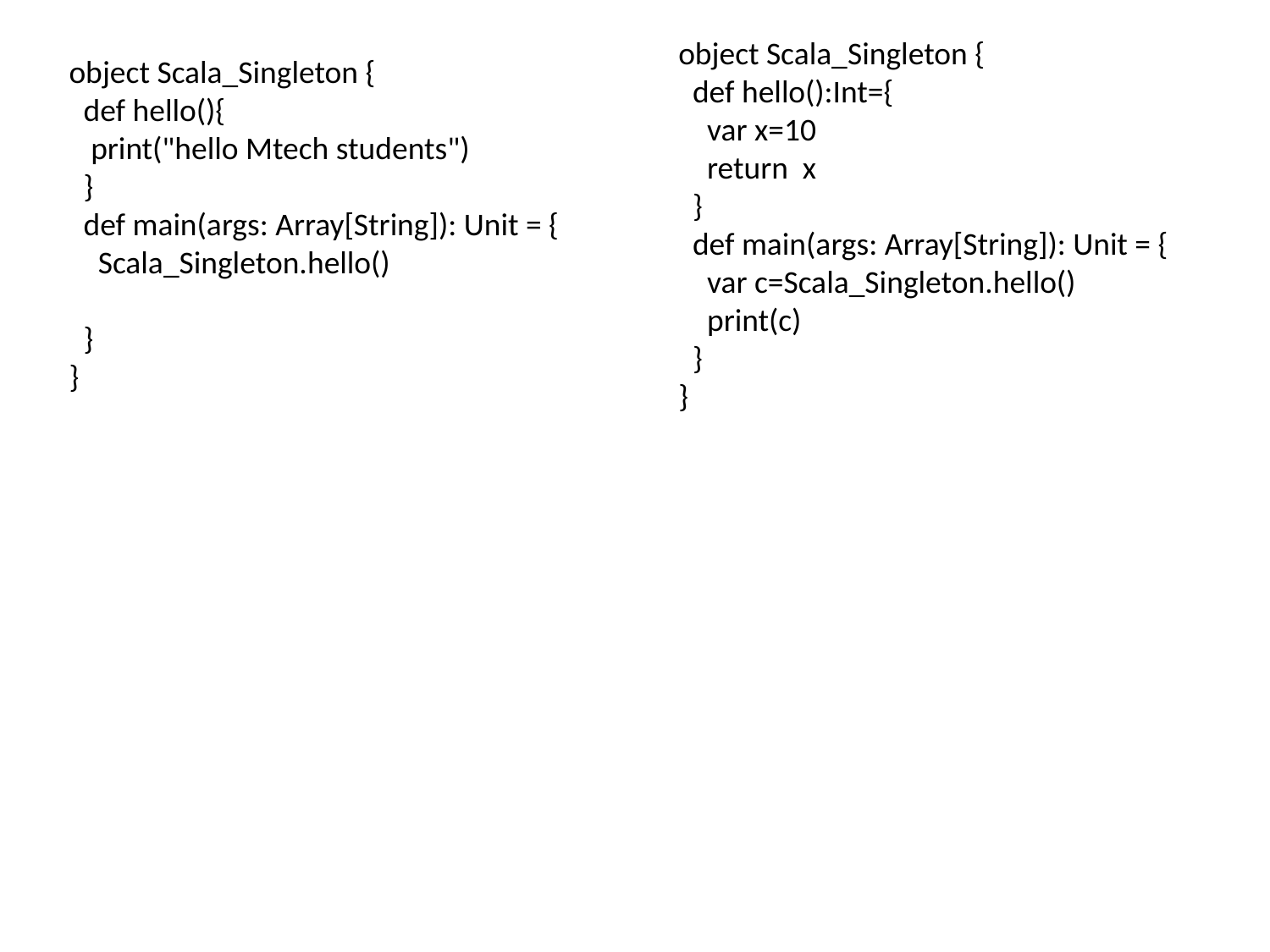

object Scala_Singleton {
  def hello():Int={
    var x=10
    return  x
  }
  def main(args: Array[String]): Unit = {
    var c=Scala_Singleton.hello()
    print(c)
  }
}
object Scala_Singleton {
  def hello(){
   print("hello Mtech students")
  }
  def main(args: Array[String]): Unit = {
    Scala_Singleton.hello()

  }
}